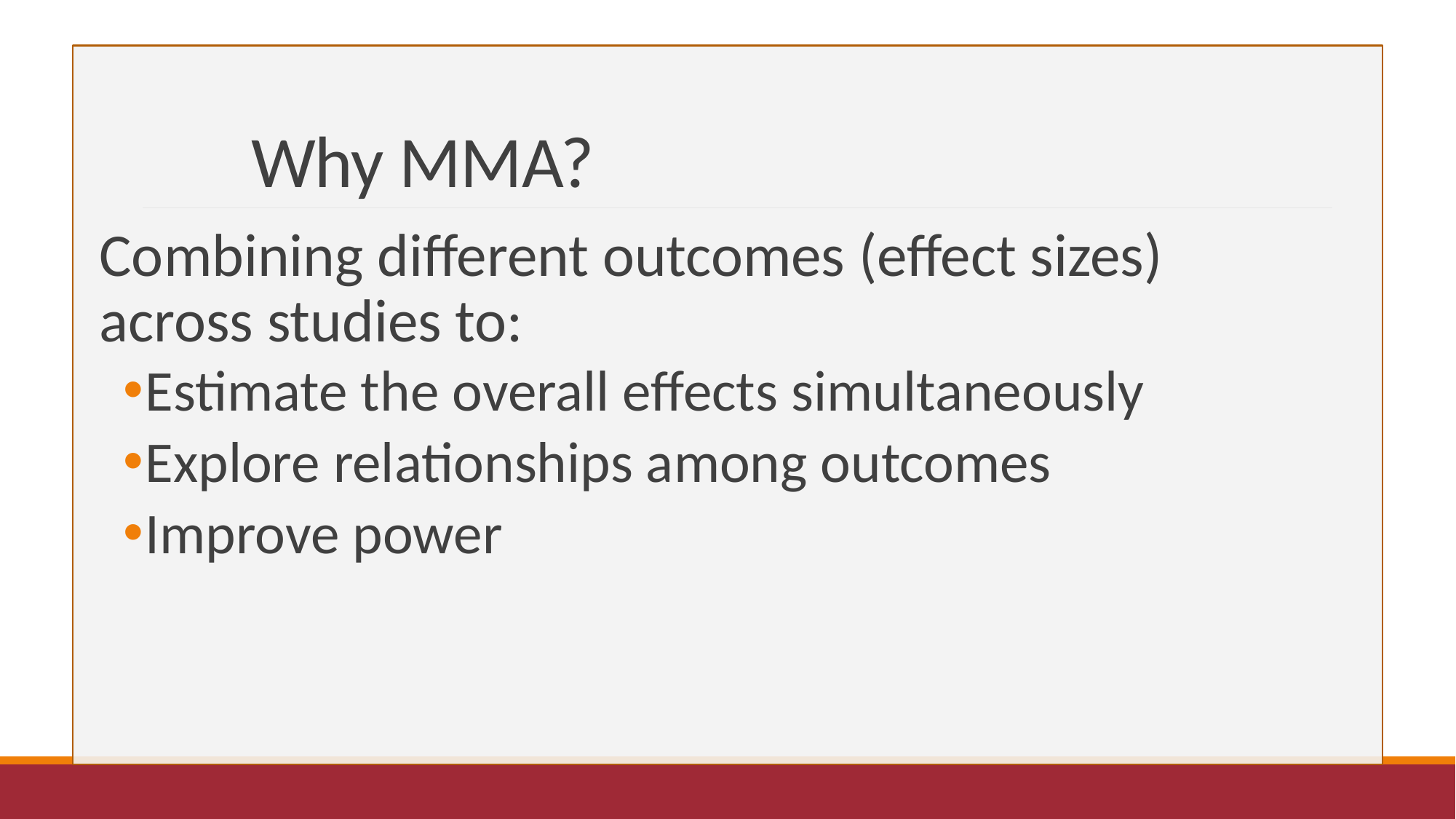

# Why MMA?
Combining different outcomes (effect sizes) across studies to:
Estimate the overall effects simultaneously
Explore relationships among outcomes
Improve power